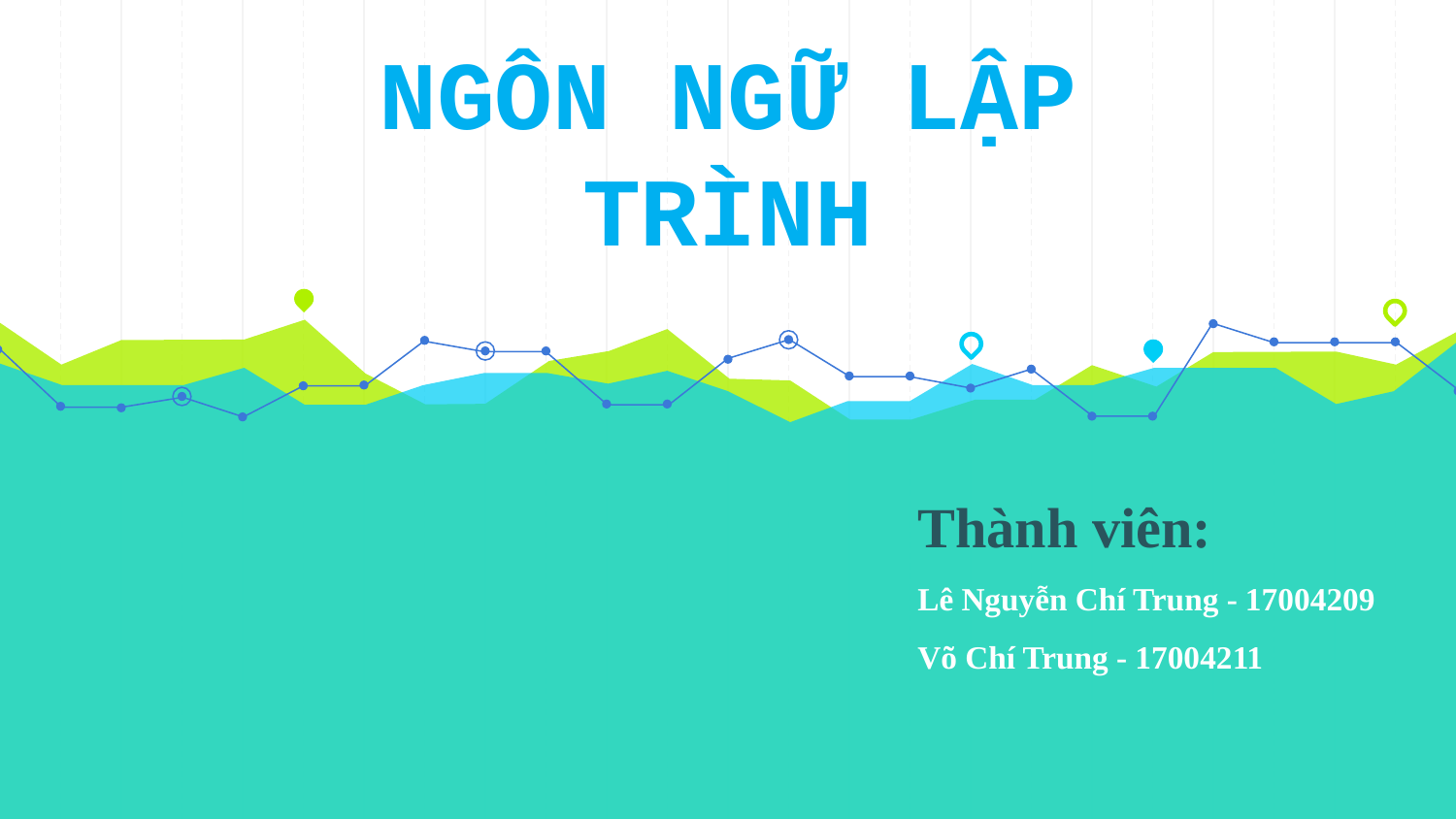

# NGÔN NGỮ LẬP TRÌNH
Thành viên:
Lê Nguyễn Chí Trung - 17004209
Võ Chí Trung - 17004211